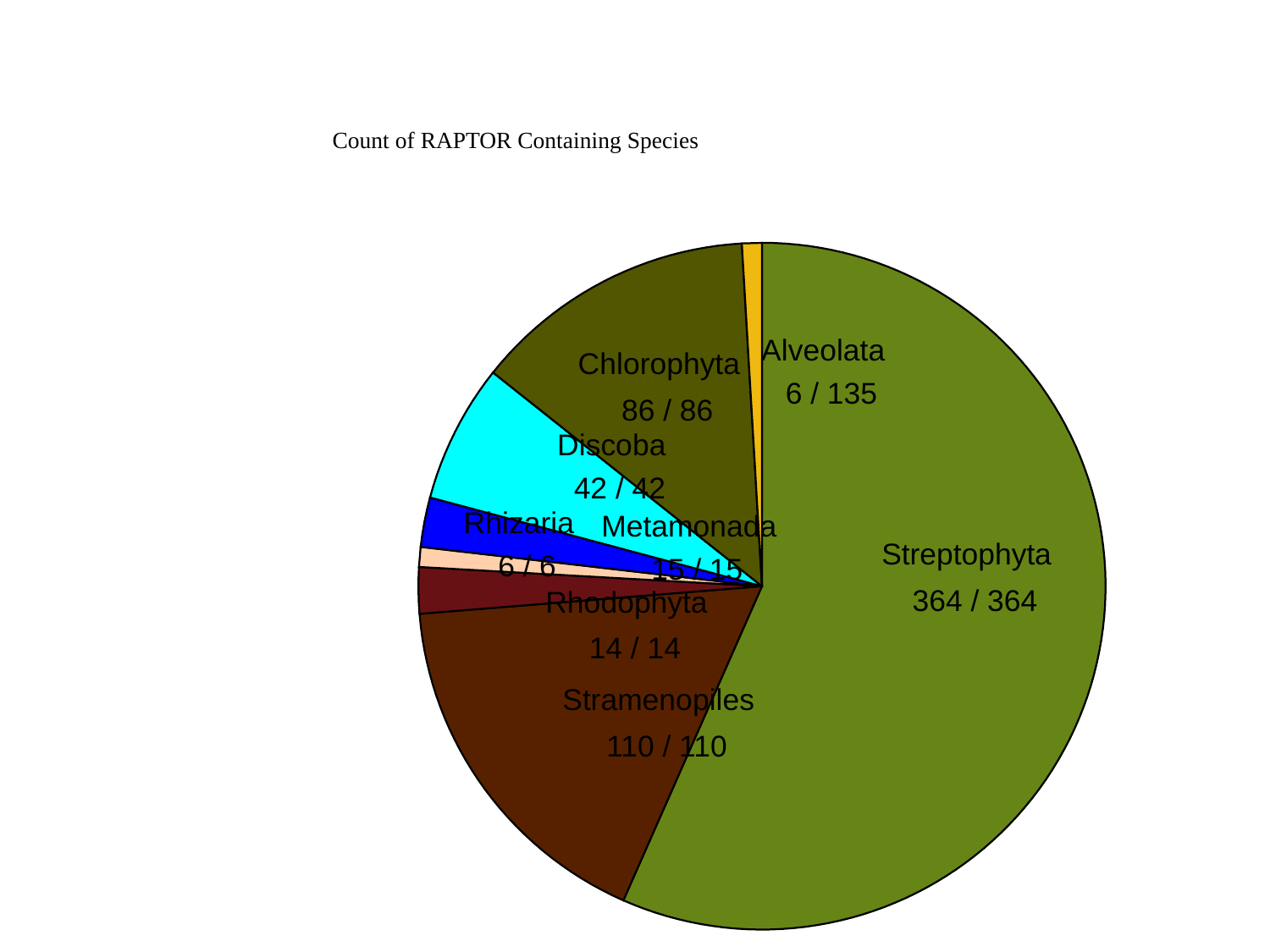

#

Count of RAPTOR Containing Species

Alveolata
Chlorophyta

 6 / 135
 86 / 86
Discoba
 42 / 42

Rhizaria
Metamonada
Streptophyta

 6 / 6
 15 / 15

Rhodophyta
 364 / 364
 14 / 14
Stramenopiles
 110 / 110